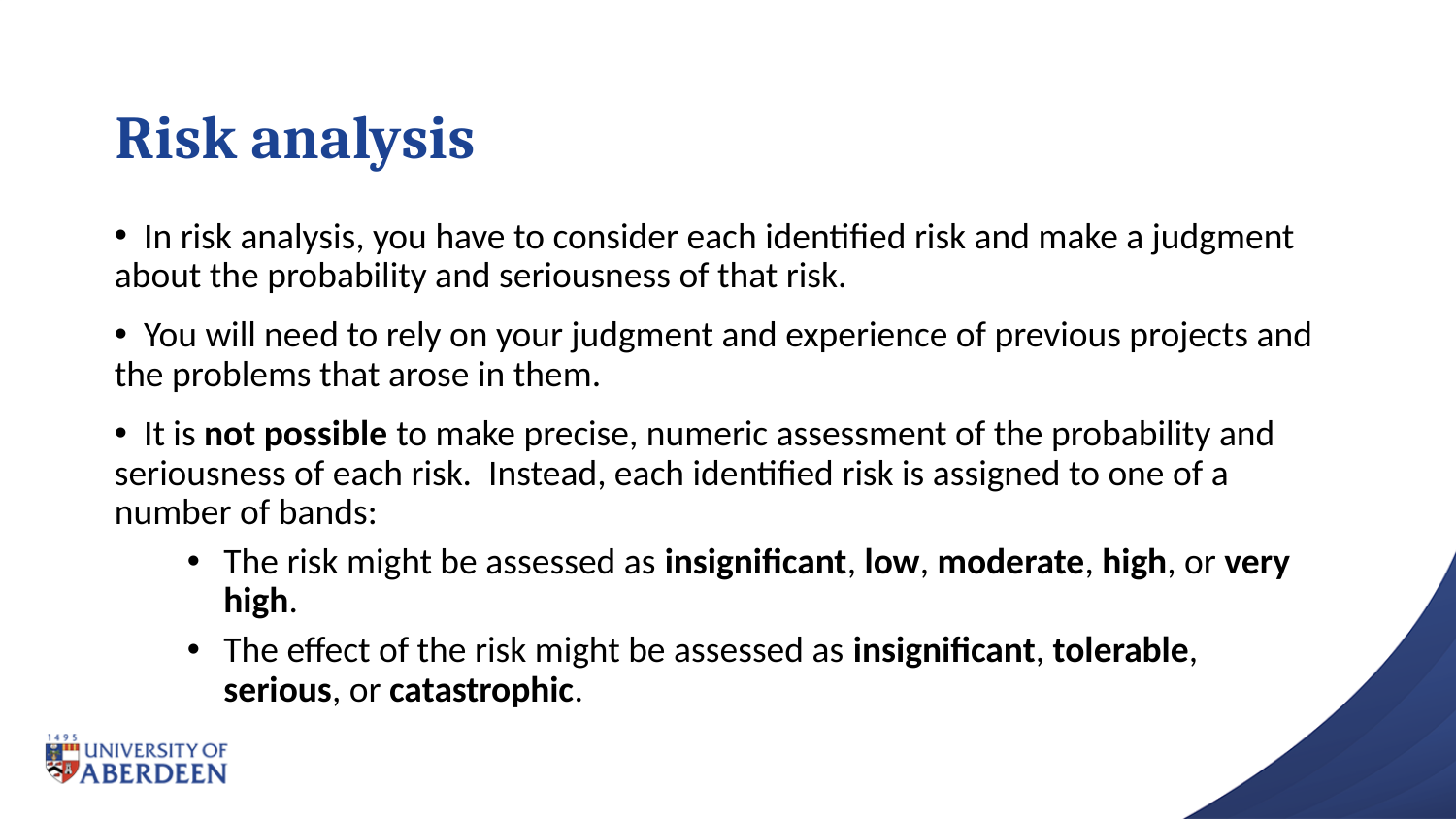

# Risk analysis
  In risk analysis, you have to consider each identified risk and make a judgment about the probability and seriousness of that risk.
  You will need to rely on your judgment and experience of previous projects and the problems that arose in them.
  It is not possible to make precise, numeric assessment of the probability and seriousness of each risk.  Instead, each identified risk is assigned to one of a number of bands:
The risk might be assessed as insignificant, low, moderate, high, or very high.
The effect of the risk might be assessed as insignificant, tolerable, serious, or catastrophic.